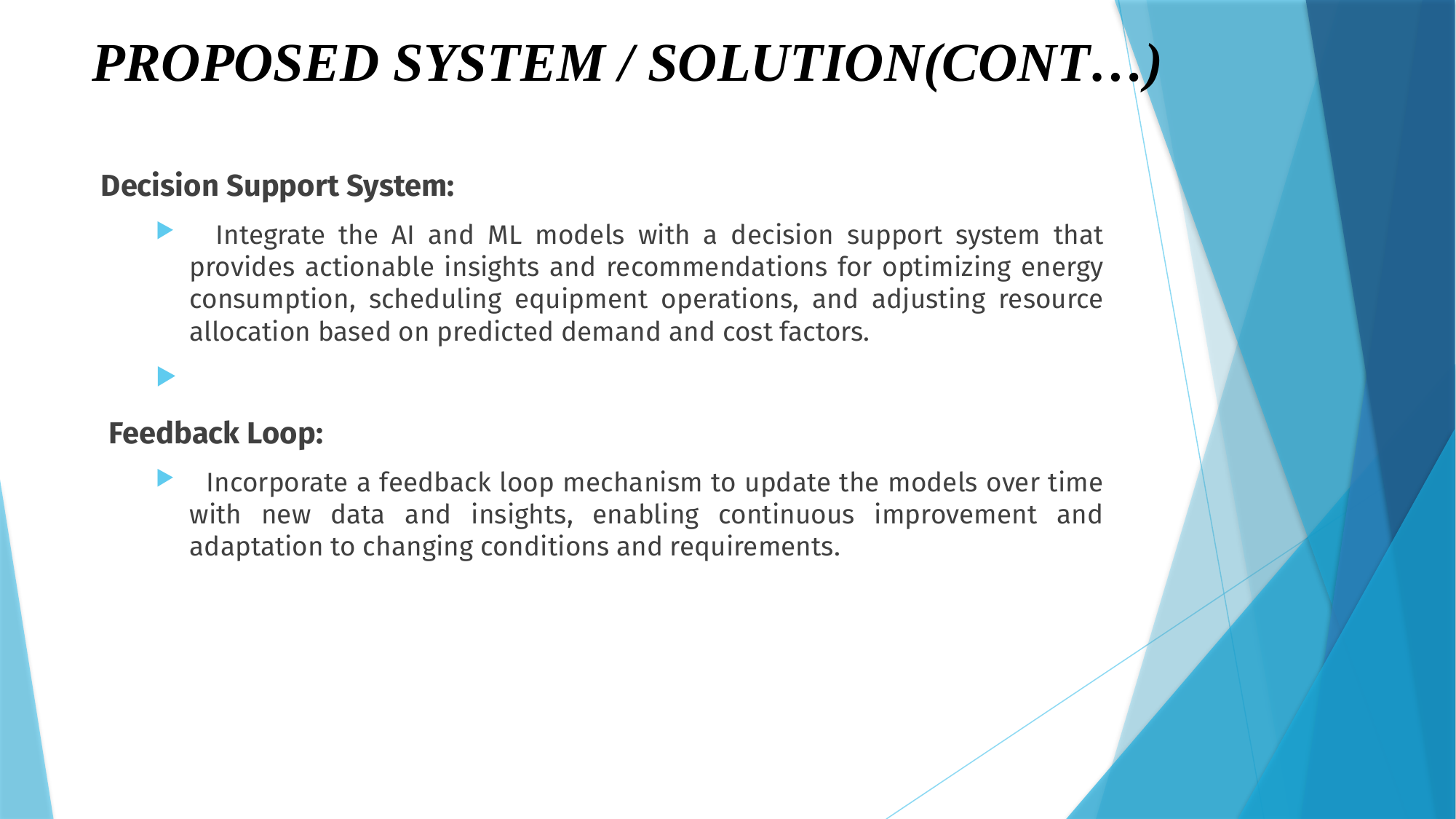

# PROPOSED SYSTEM / SOLUTION(CONT…)
Decision Support System:
  Integrate the AI and ML models with a decision support system that provides actionable insights and recommendations for optimizing energy consumption, scheduling equipment operations, and adjusting resource allocation based on predicted demand and cost factors.

 Feedback Loop:
  Incorporate a feedback loop mechanism to update the models over time with new data and insights, enabling continuous improvement and adaptation to changing conditions and requirements.